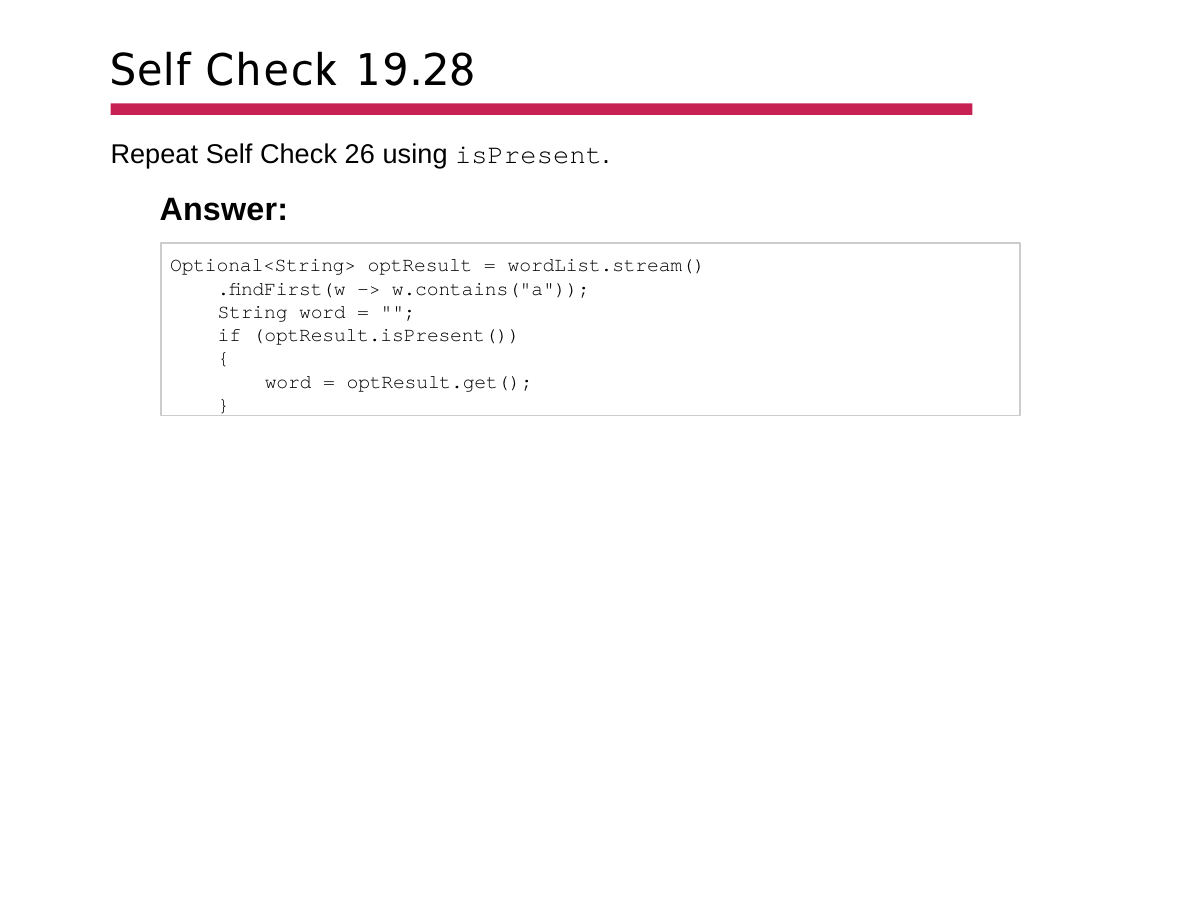

# Self Check 19.28
Repeat Self Check 26 using isPresent.
Answer:
Optional<String> optResult = wordList.stream()
.findFirst(w -> w.contains("a"));  String word = "";
if (optResult.isPresent())
{
word = optResult.get();
}